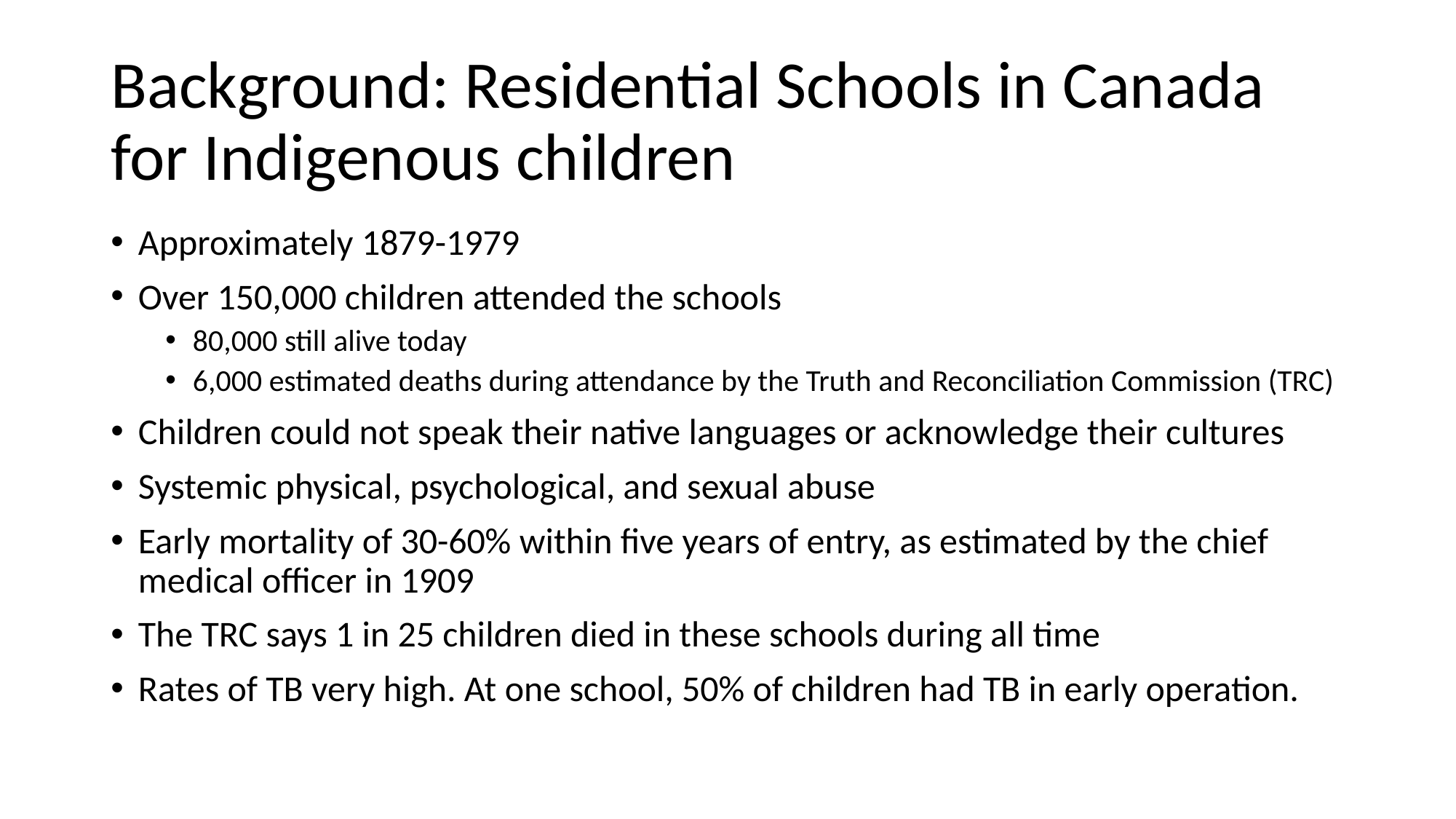

# Background: Residential Schools in Canada for Indigenous children
Approximately 1879-1979
Over 150,000 children attended the schools
80,000 still alive today
6,000 estimated deaths during attendance by the Truth and Reconciliation Commission (TRC)
Children could not speak their native languages or acknowledge their cultures
Systemic physical, psychological, and sexual abuse
Early mortality of 30-60% within five years of entry, as estimated by the chief medical officer in 1909
The TRC says 1 in 25 children died in these schools during all time
Rates of TB very high. At one school, 50% of children had TB in early operation.